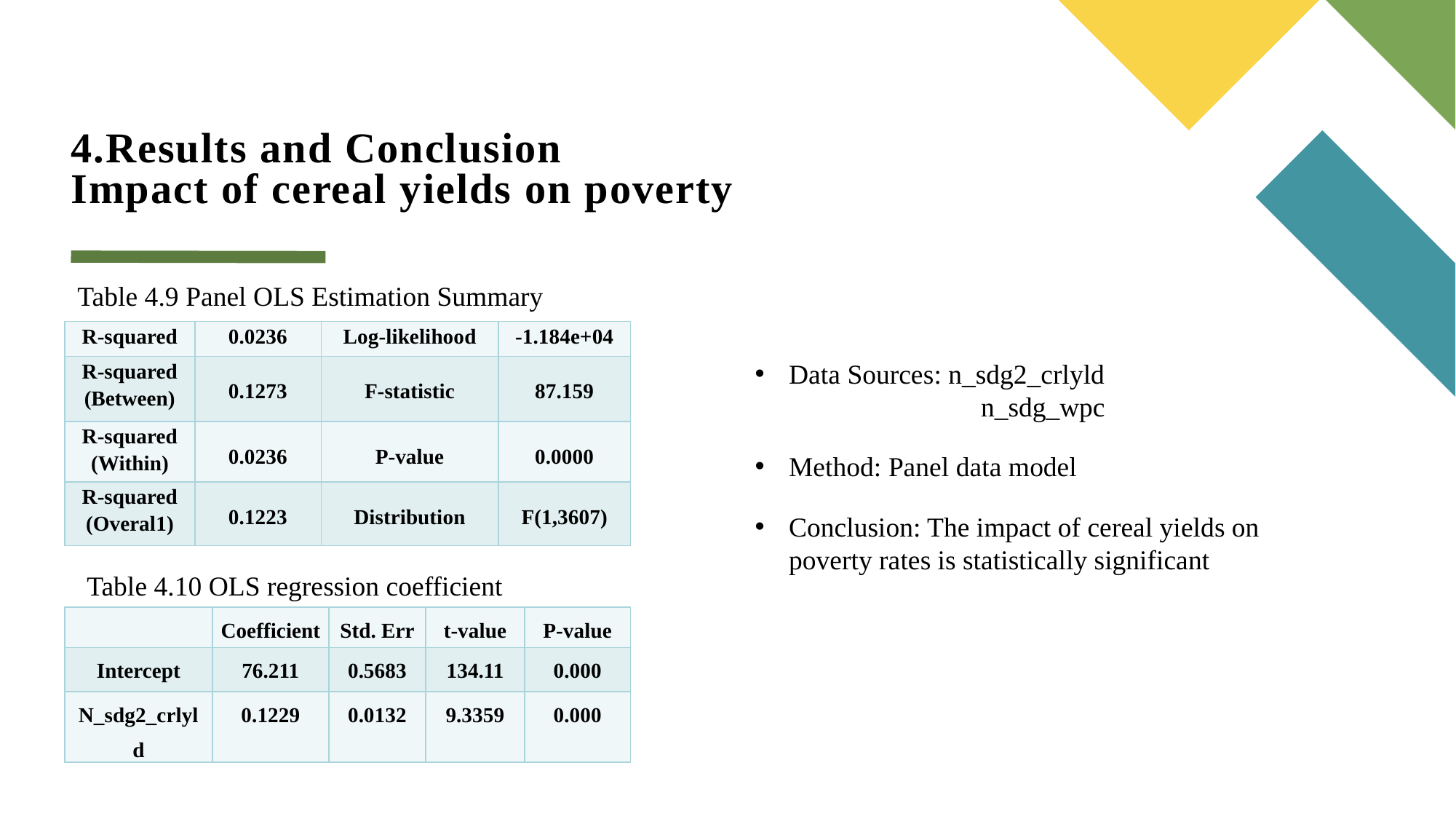

# 4.Results and Conclusion Impact of cereal yields on poverty
Table 4.9 Panel OLS Estimation Summary
| R-squared | 0.0236 | Log-likelihood | -1.184e+04 |
| --- | --- | --- | --- |
| R-squared (Between) | 0.1273 | F-statistic | 87.159 |
| R-squared (Within) | 0.0236 | P-value | 0.0000 |
| R-squared (Overal1) | 0.1223 | Distribution | F(1,3607) |
Data Sources: n_sdg2_crlyld
	            n_sdg_wpc
Method: Panel data model
Conclusion: The impact of cereal yields on poverty rates is statistically significant
 Table 4.10 OLS regression coefficient
|  | Coefficient | Std. Err | t-value | P-value |
| --- | --- | --- | --- | --- |
| Intercept | 76.211 | 0.5683 | 134.11 | 0.000 |
| N\_sdg2\_crlyld | 0.1229 | 0.0132 | 9.3359 | 0.000 |